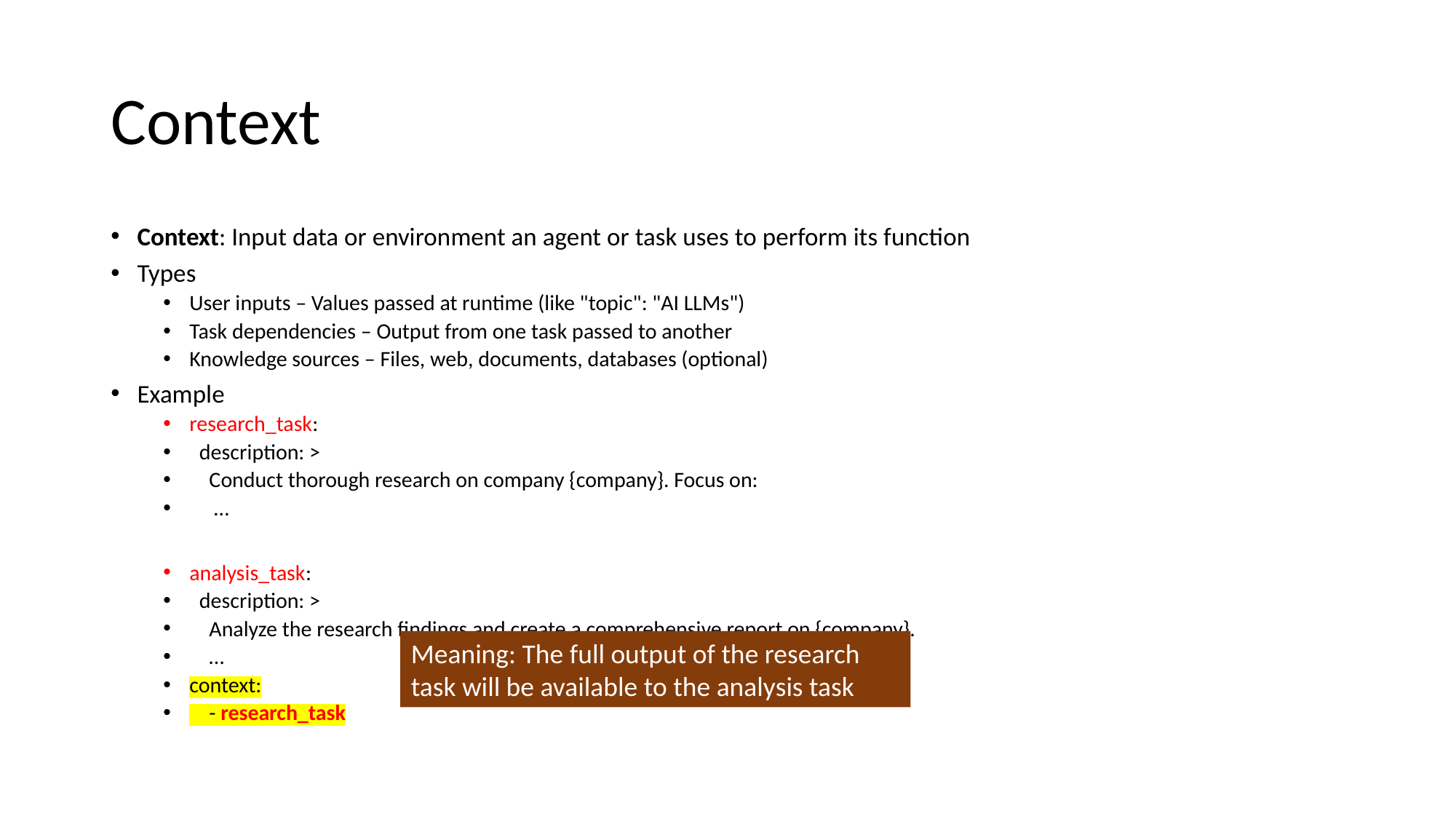

# Context
Context: Input data or environment an agent or task uses to perform its function
Types
User inputs – Values passed at runtime (like "topic": "AI LLMs")
Task dependencies – Output from one task passed to another
Knowledge sources – Files, web, documents, databases (optional)
Example
research_task:
  description: >
    Conduct thorough research on company {company}. Focus on:
     …

analysis_task:
  description: >
    Analyze the research findings and create a comprehensive report on {company}.
    …
context:
    - research_task
Meaning: The full output of the research task will be available to the analysis task